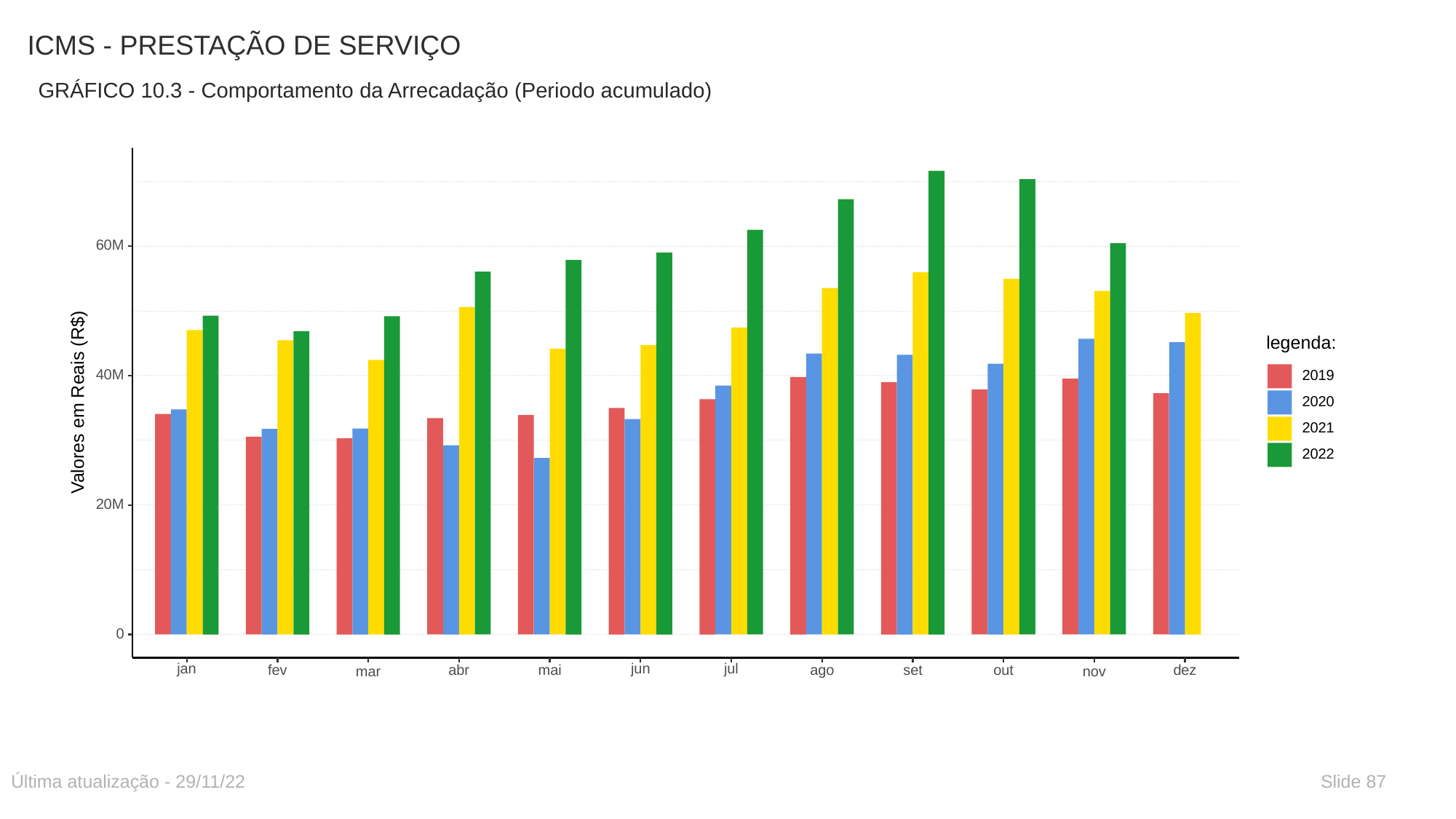

# ICMS - PRESTAÇÃO DE SERVIÇO
GRÁFICO 10.3 - Comportamento da Arrecadação (Periodo acumulado)

60M

legenda:

40M
2019

Valores em Reais (R$)
2020

2021

2022

20M

0

jan
jun
jul
ago
fev
abr
mai
dez
set
out
mar
nov
Última atualização - 29/11/22
Slide 87